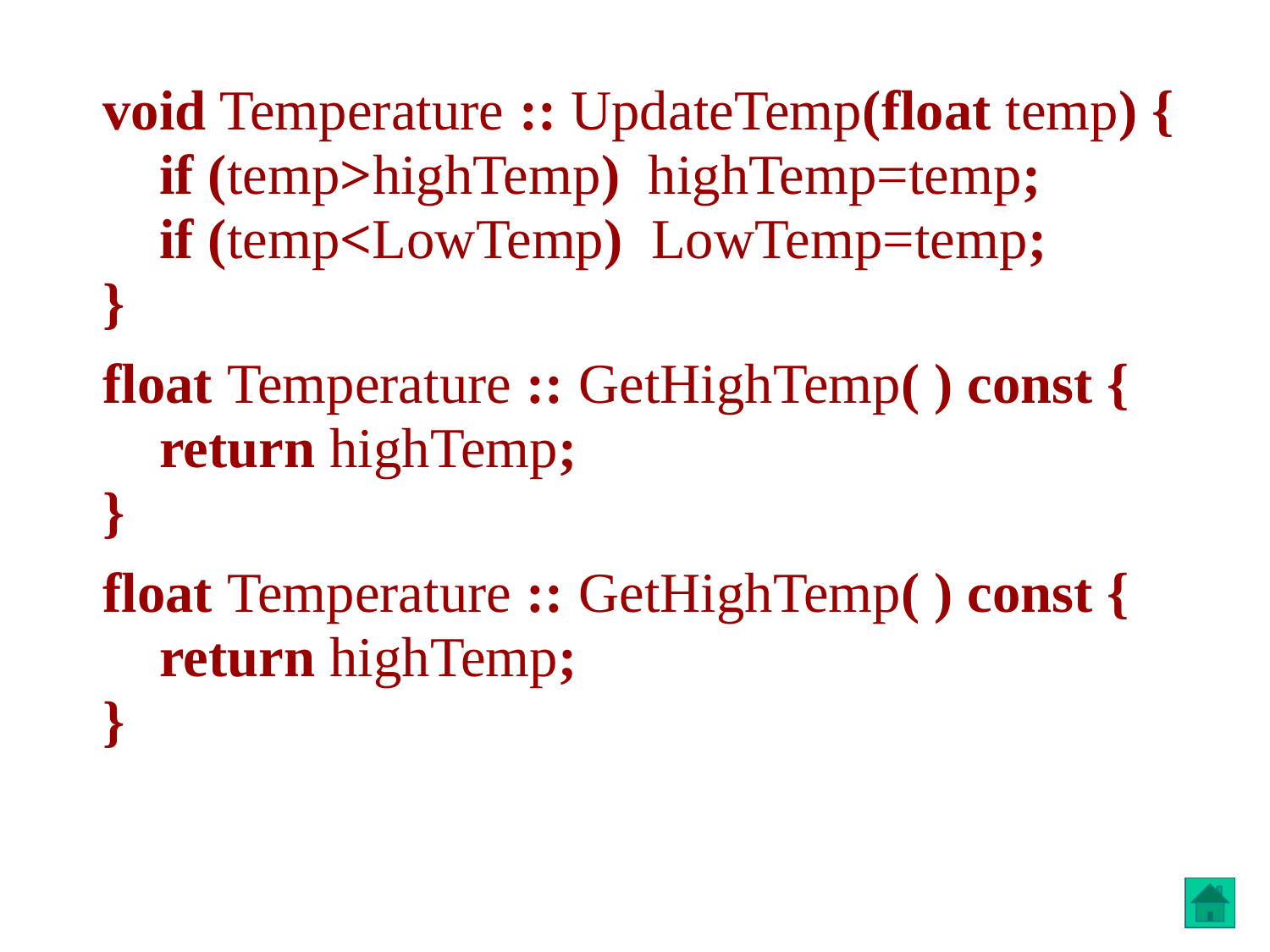

void Temperature :: UpdateTemp(float temp) {
    if (temp>highTemp)  highTemp=temp;
    if (temp<LowTemp)  LowTemp=temp;
}

float Temperature :: GetHighTemp( ) const {
    return highTemp;
}

float Temperature :: GetHighTemp( ) const {
    return highTemp;
}

84